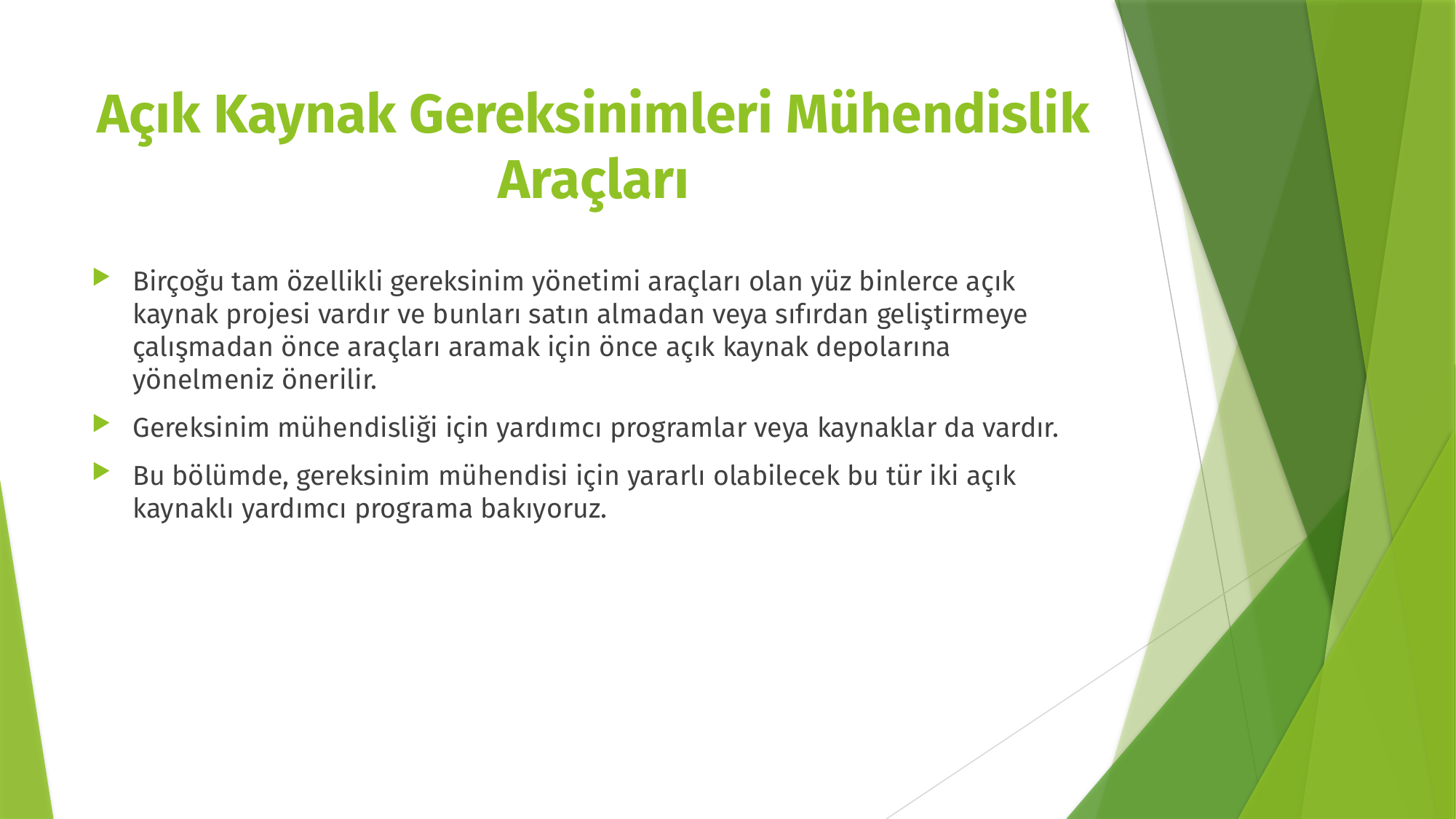

# Açık Kaynak Gereksinimleri Mühendislik Araçları
Birçoğu tam özellikli gereksinim yönetimi araçları olan yüz binlerce açık kaynak projesi vardır ve bunları satın almadan veya sıfırdan geliştirmeye çalışmadan önce araçları aramak için önce açık kaynak depolarına yönelmeniz önerilir.
Gereksinim mühendisliği için yardımcı programlar veya kaynaklar da vardır.
Bu bölümde, gereksinim mühendisi için yararlı olabilecek bu tür iki açık kaynaklı yardımcı programa bakıyoruz.